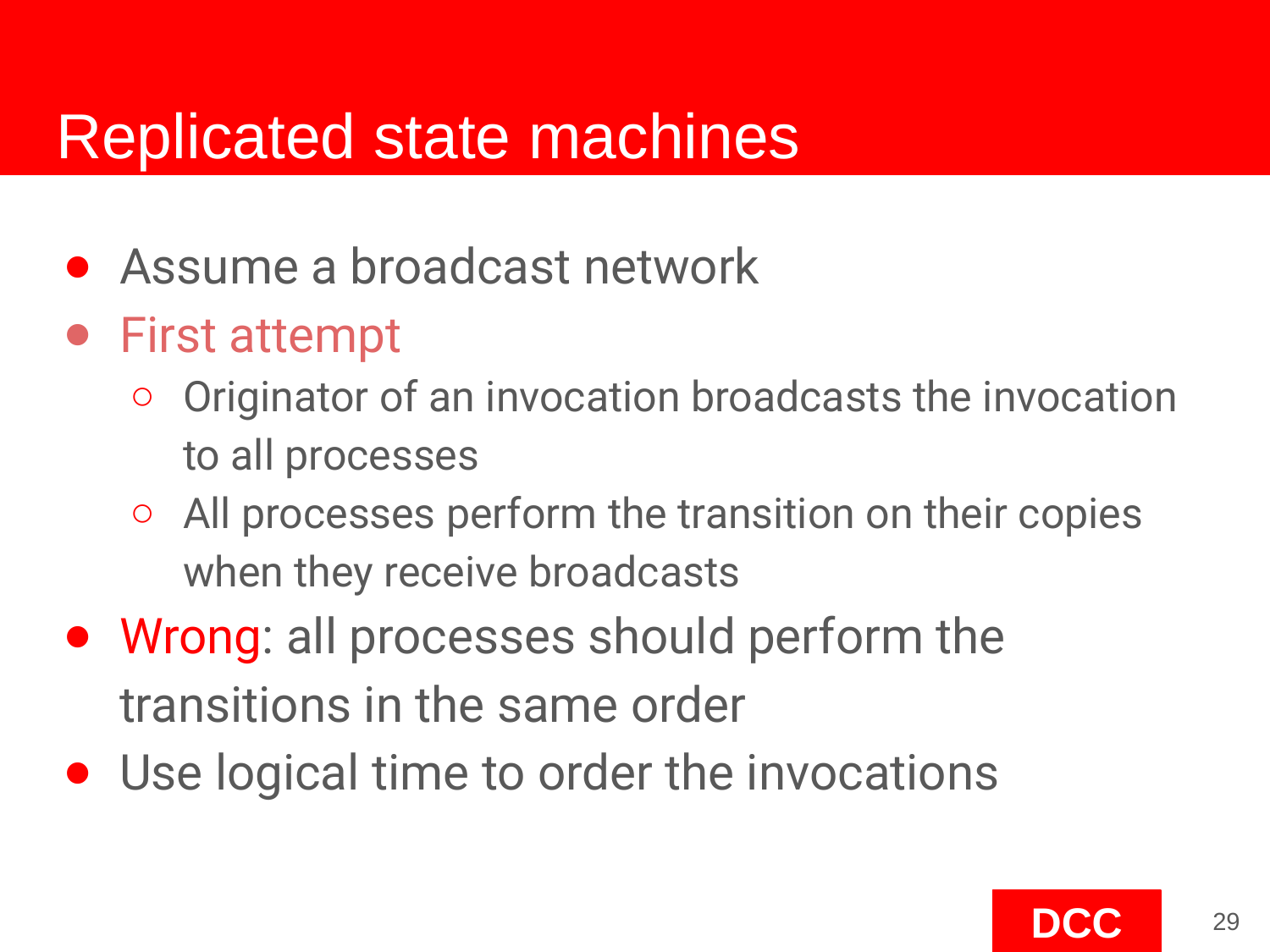

# Replicated state machines
Assume a broadcast network
First attempt
Originator of an invocation broadcasts the invocation to all processes
All processes perform the transition on their copies when they receive broadcasts
Wrong: all processes should perform the transitions in the same order
Use logical time to order the invocations
29